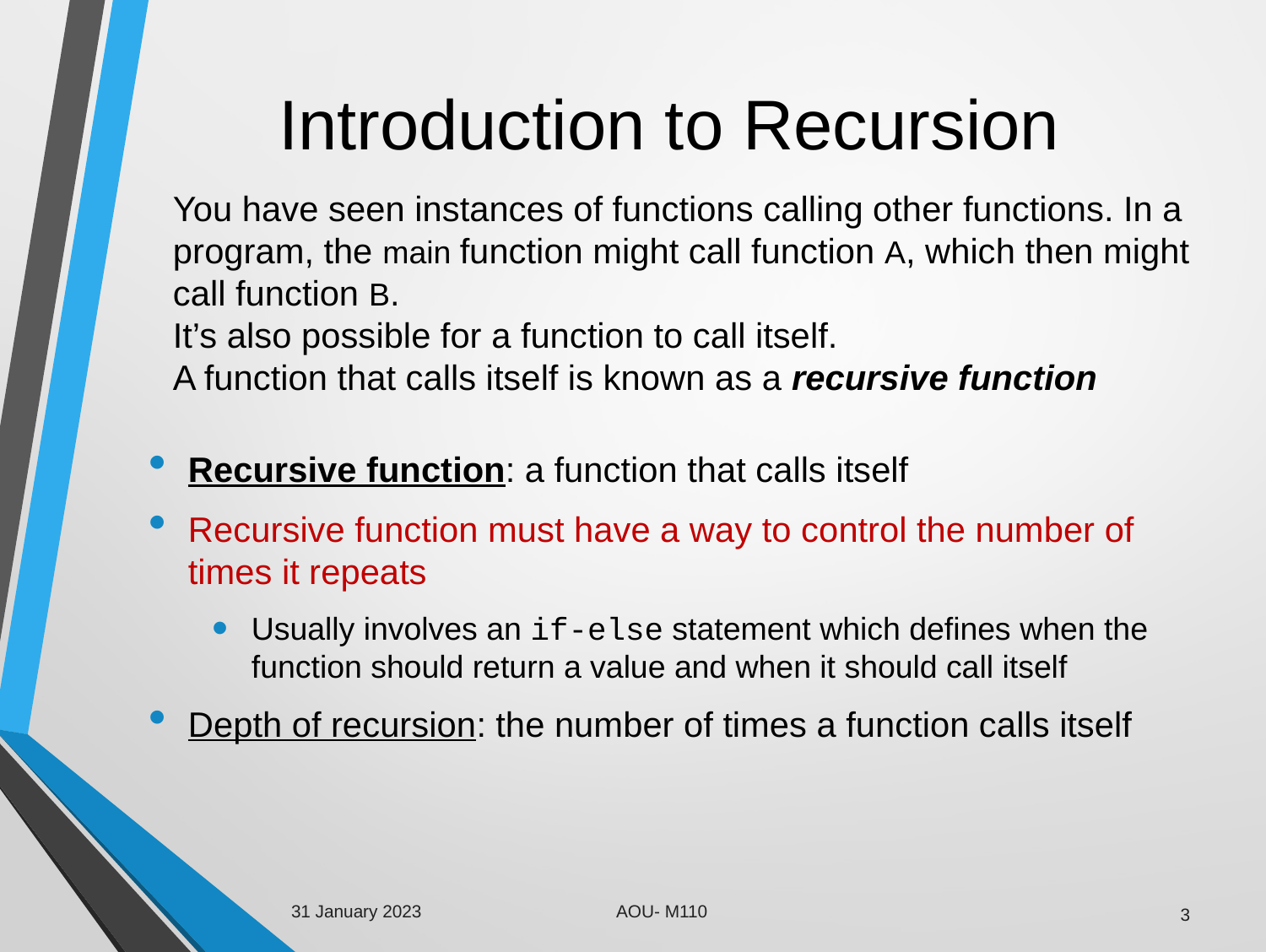

# Introduction to Recursion
You have seen instances of functions calling other functions. In a program, the main function might call function A, which then might call function B.
It’s also possible for a function to call itself.
A function that calls itself is known as a recursive function
Recursive function: a function that calls itself
Recursive function must have a way to control the number of times it repeats
Usually involves an if-else statement which defines when the function should return a value and when it should call itself
Depth of recursion: the number of times a function calls itself

AOU- M110
31 January 2023
3